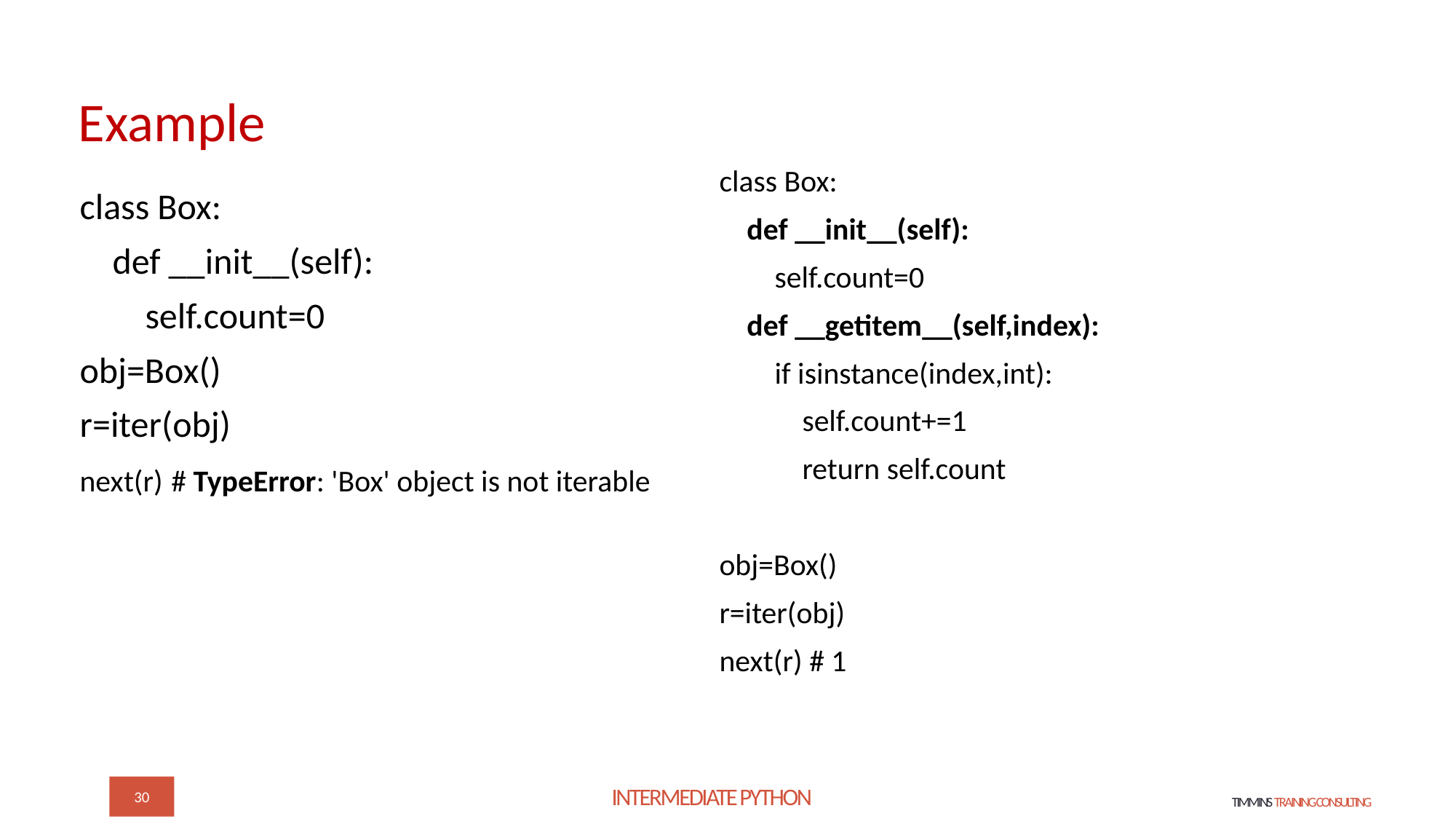

# Example
class Box:
    def __init__(self):
        self.count=0
    def __getitem__(self,index):
        if isinstance(index,int):
            self.count+=1
            return self.count

obj=Box()
r=iter(obj)
next(r) # 1
class Box:
    def __init__(self):
        self.count=0
obj=Box()
r=iter(obj)
next(r) # TypeError: 'Box' object is not iterable